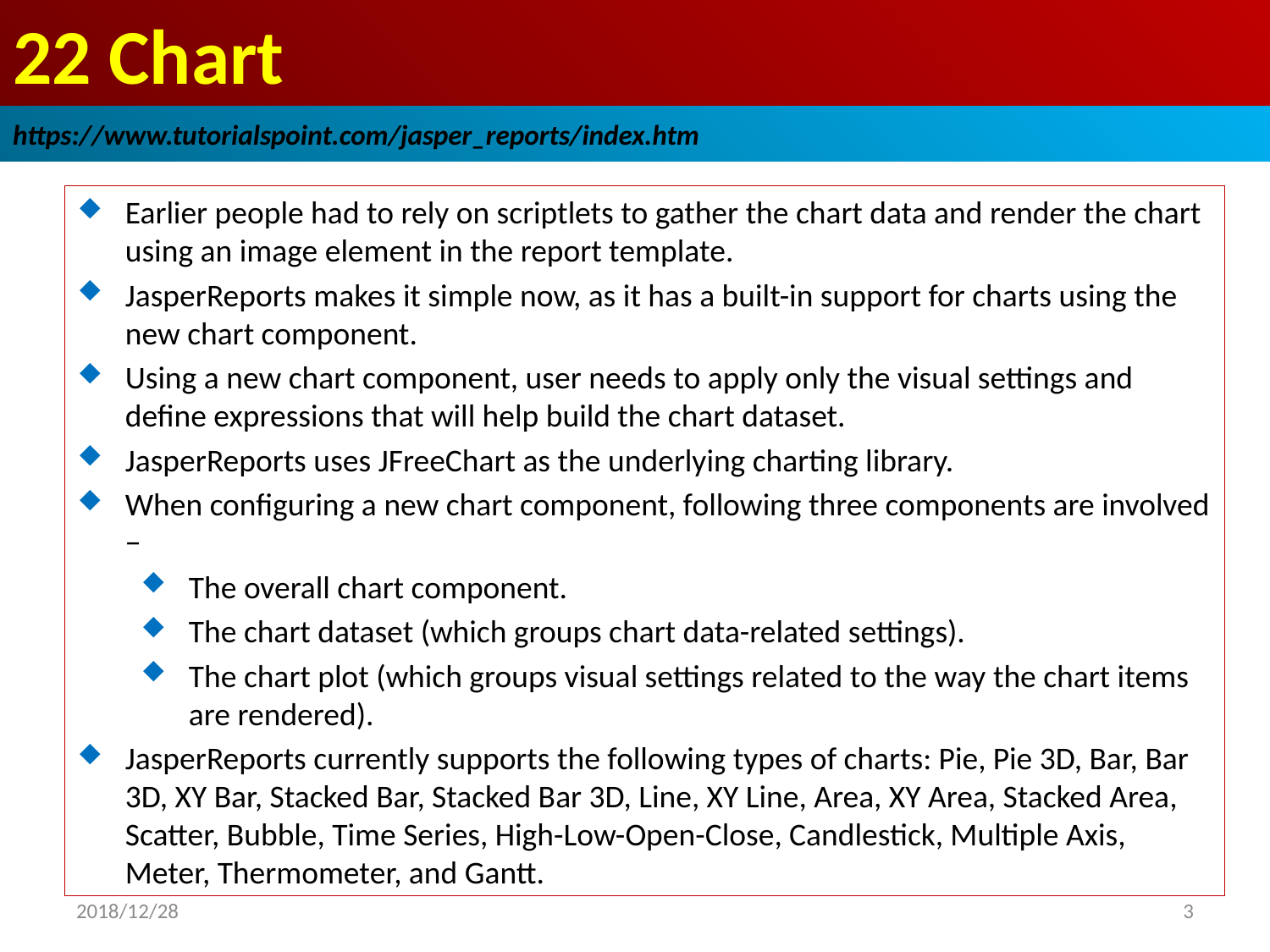

# 22 Chart
https://www.tutorialspoint.com/jasper_reports/index.htm
Earlier people had to rely on scriptlets to gather the chart data and render the chart using an image element in the report template.
JasperReports makes it simple now, as it has a built-in support for charts using the new chart component.
Using a new chart component, user needs to apply only the visual settings and define expressions that will help build the chart dataset.
JasperReports uses JFreeChart as the underlying charting library.
When configuring a new chart component, following three components are involved −
The overall chart component.
The chart dataset (which groups chart data-related settings).
The chart plot (which groups visual settings related to the way the chart items are rendered).
JasperReports currently supports the following types of charts: Pie, Pie 3D, Bar, Bar 3D, XY Bar, Stacked Bar, Stacked Bar 3D, Line, XY Line, Area, XY Area, Stacked Area, Scatter, Bubble, Time Series, High-Low-Open-Close, Candlestick, Multiple Axis, Meter, Thermometer, and Gantt.
2018/12/28
3